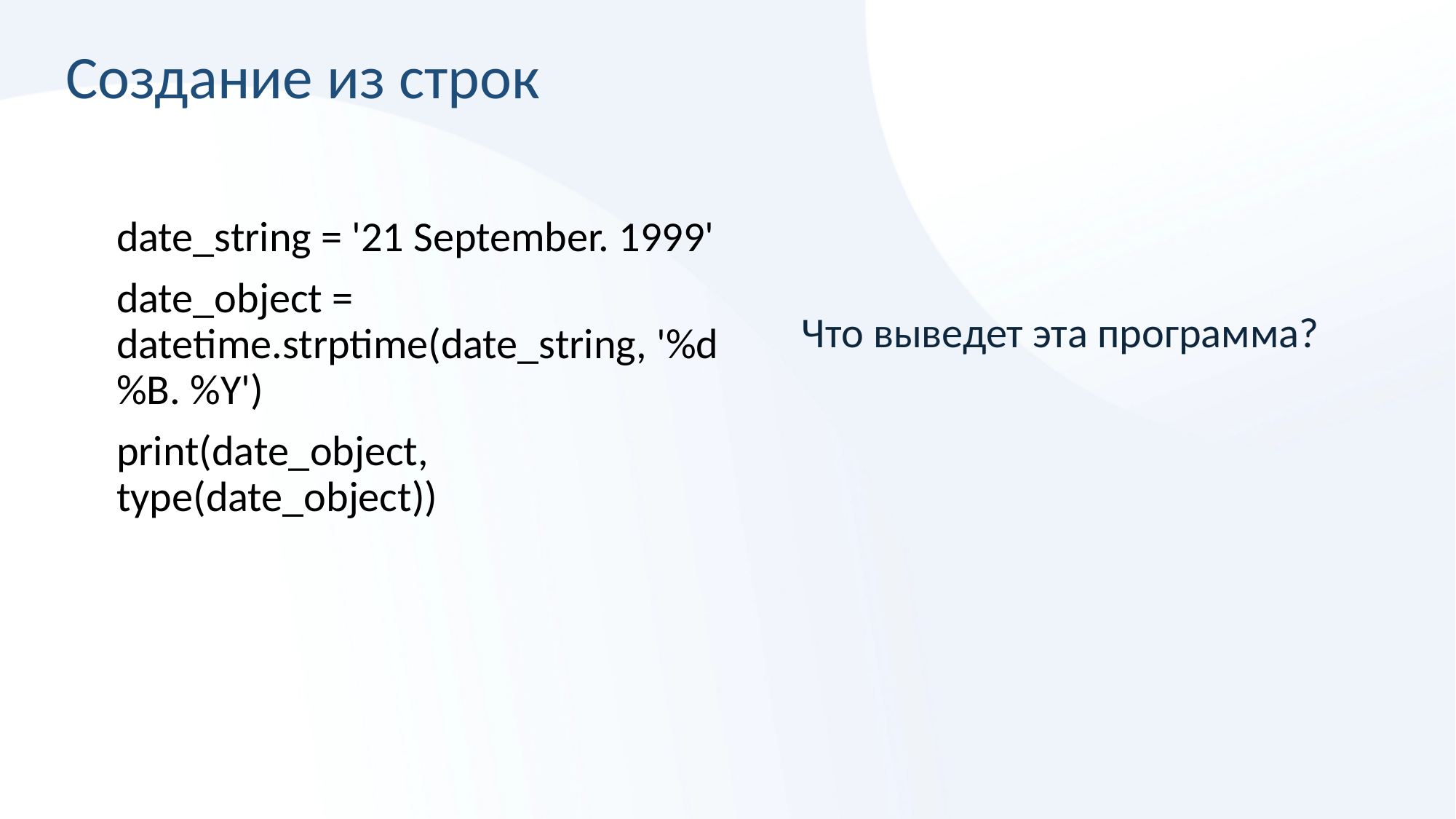

# Создание из строк
date_string = '21 September. 1999'
date_object = datetime.strptime(date_string, '%d %B. %Y')
print(date_object, type(date_object))
Что выведет эта программа?